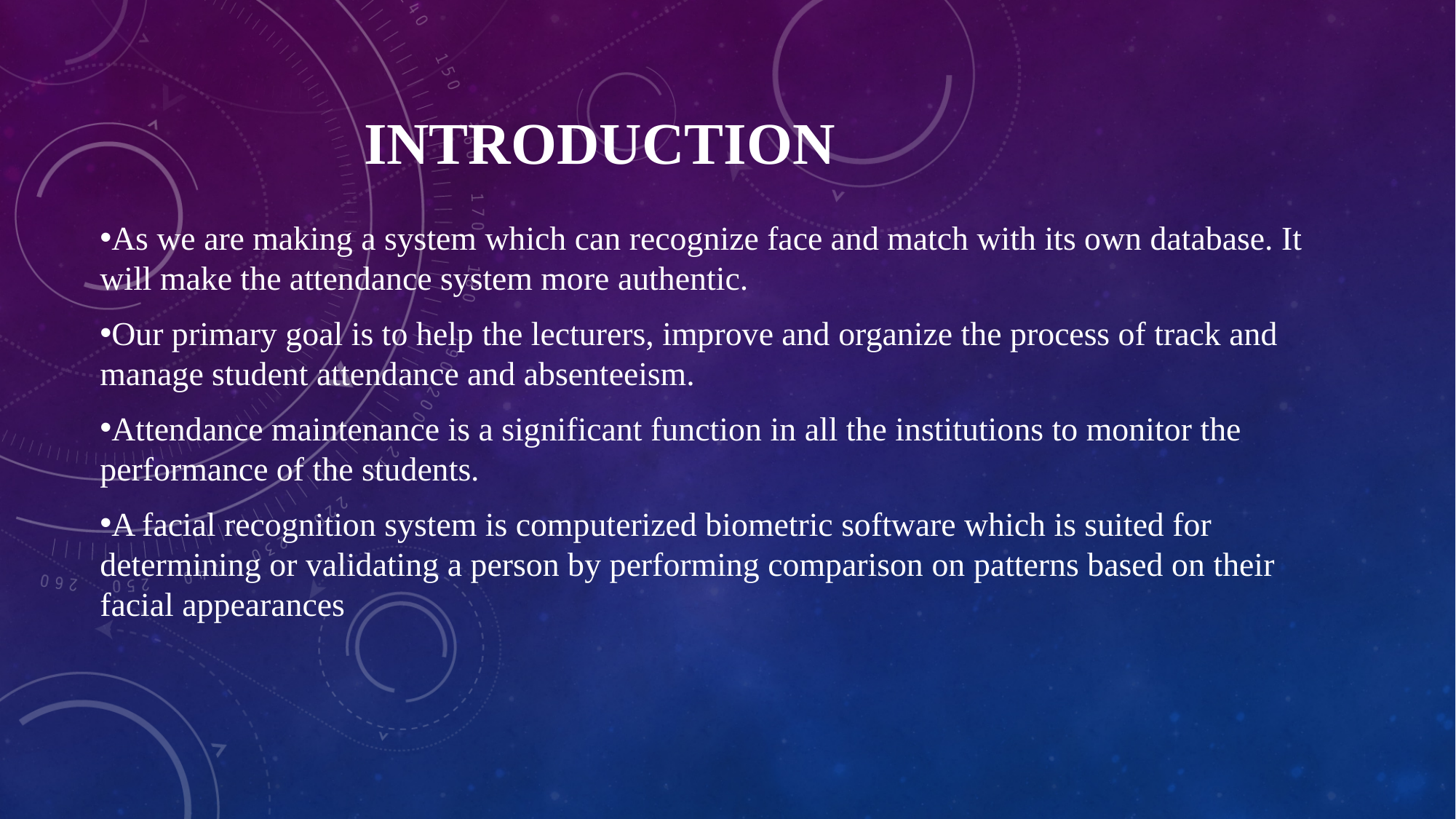

# Introduction
As we are making a system which can recognize face and match with its own database. It will make the attendance system more authentic.
Our primary goal is to help the lecturers, improve and organize the process of track and manage student attendance and absenteeism.
Attendance maintenance is a significant function in all the institutions to monitor the performance of the students.
A facial recognition system is computerized biometric software which is suited for determining or validating a person by performing comparison on patterns based on their facial appearances